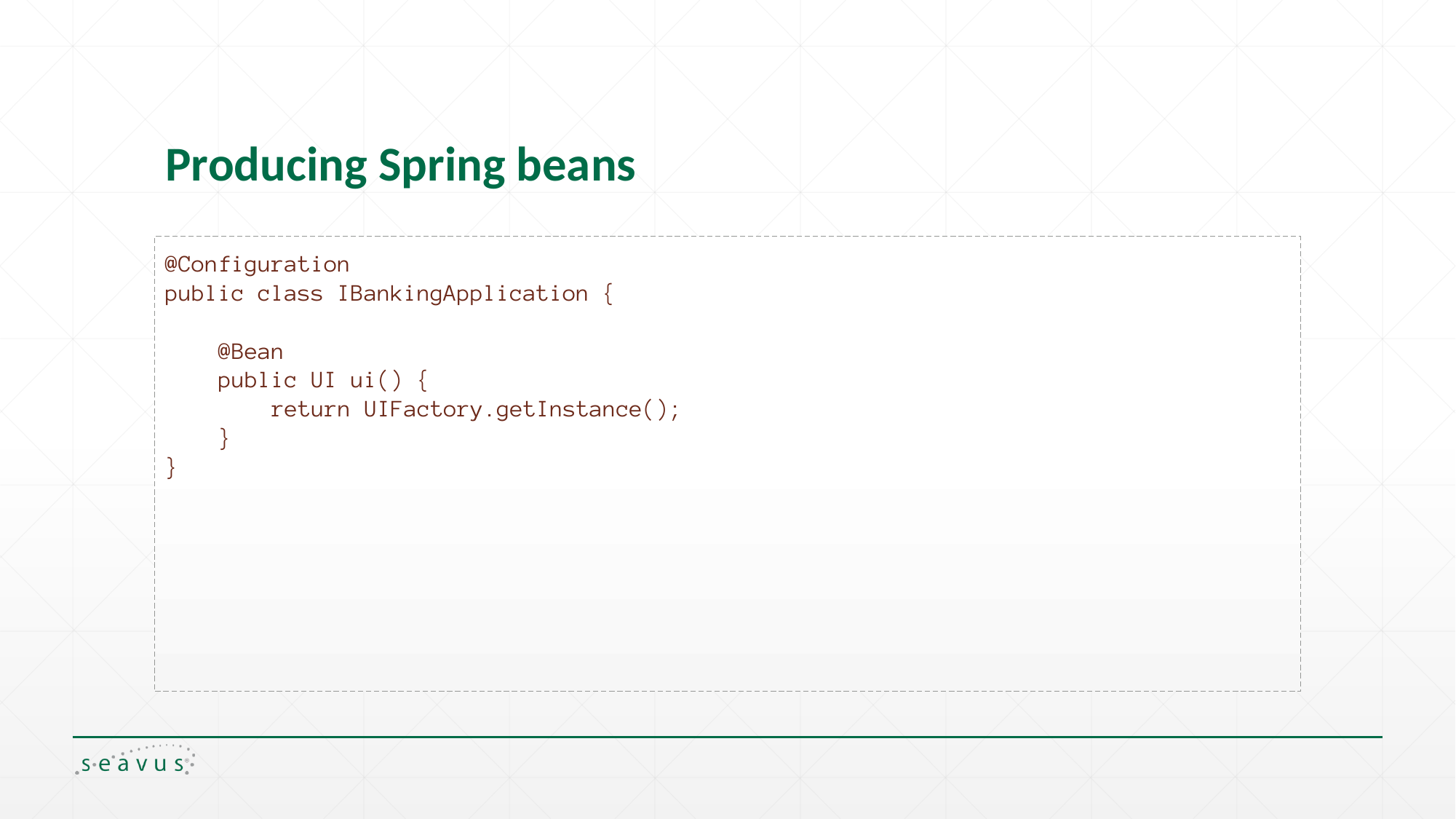

# Producing Spring beans
@Configuration
public class IBankingApplication {

    @Bean
    public UI ui() {
        return UIFactory.getInstance();
    }
}